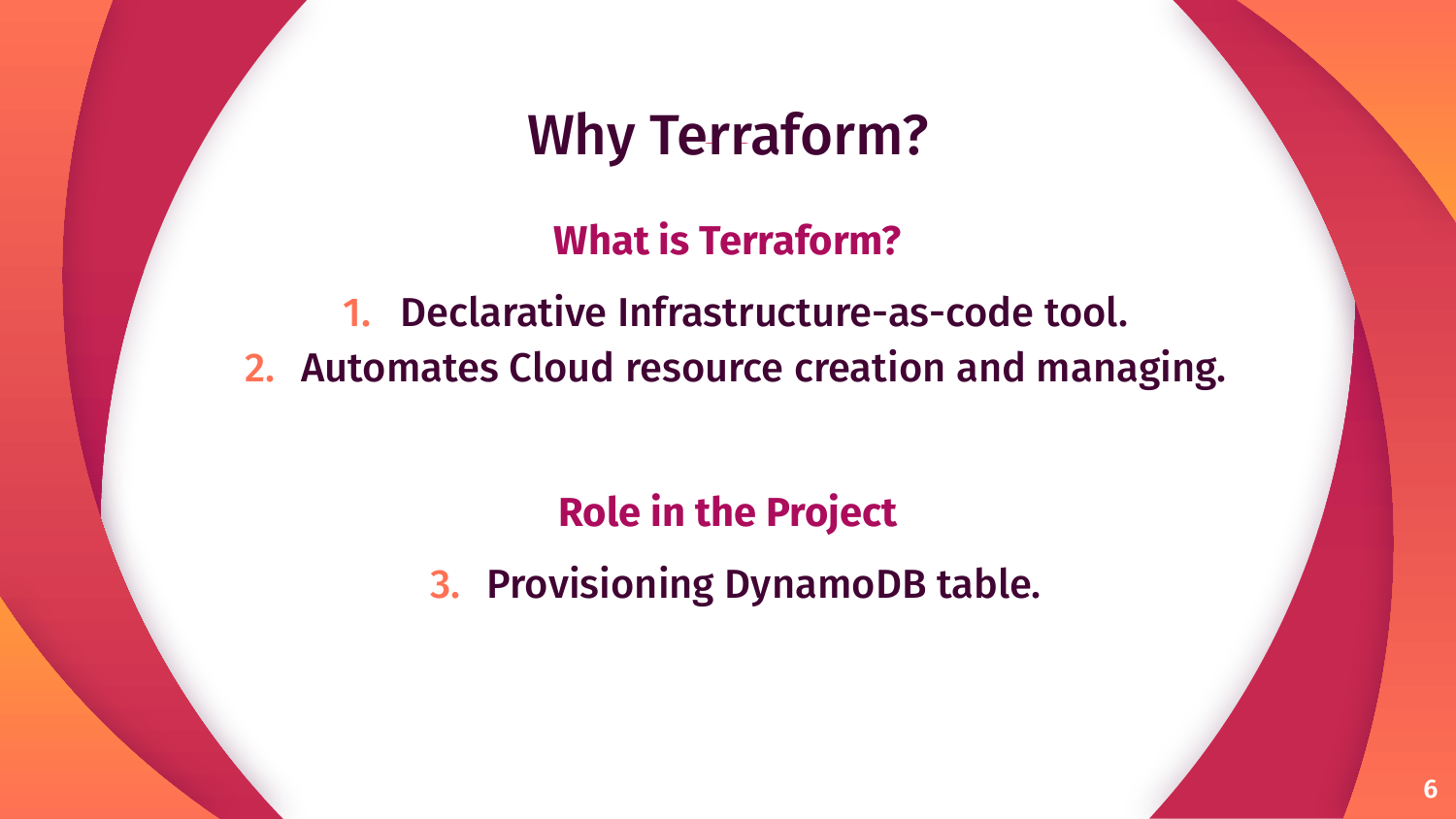

Why Terraform?

What is Terraform?
Declarative Infrastructure-as-code tool.
Automates Cloud resource creation and managing.

Role in the Project
Provisioning DynamoDB table.

6